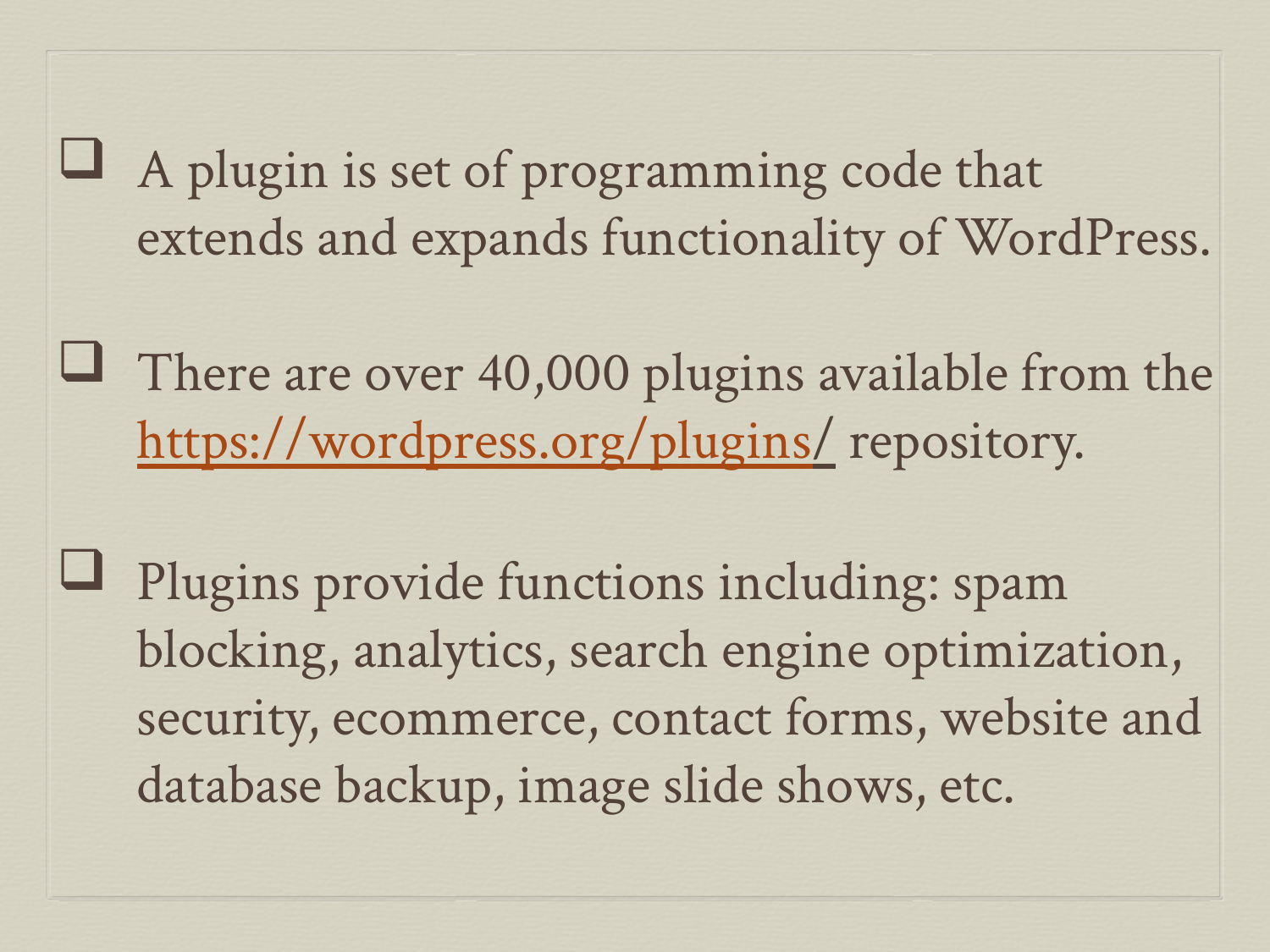

A plugin is set of programming code that extends and expands functionality of WordPress.

There are over 40,000 plugins available from the https://wordpress.org/plugins/ repository.

Plugins provide functions including: spam blocking, analytics, search engine optimization, security, ecommerce, contact forms, website and database backup, image slide shows, etc.